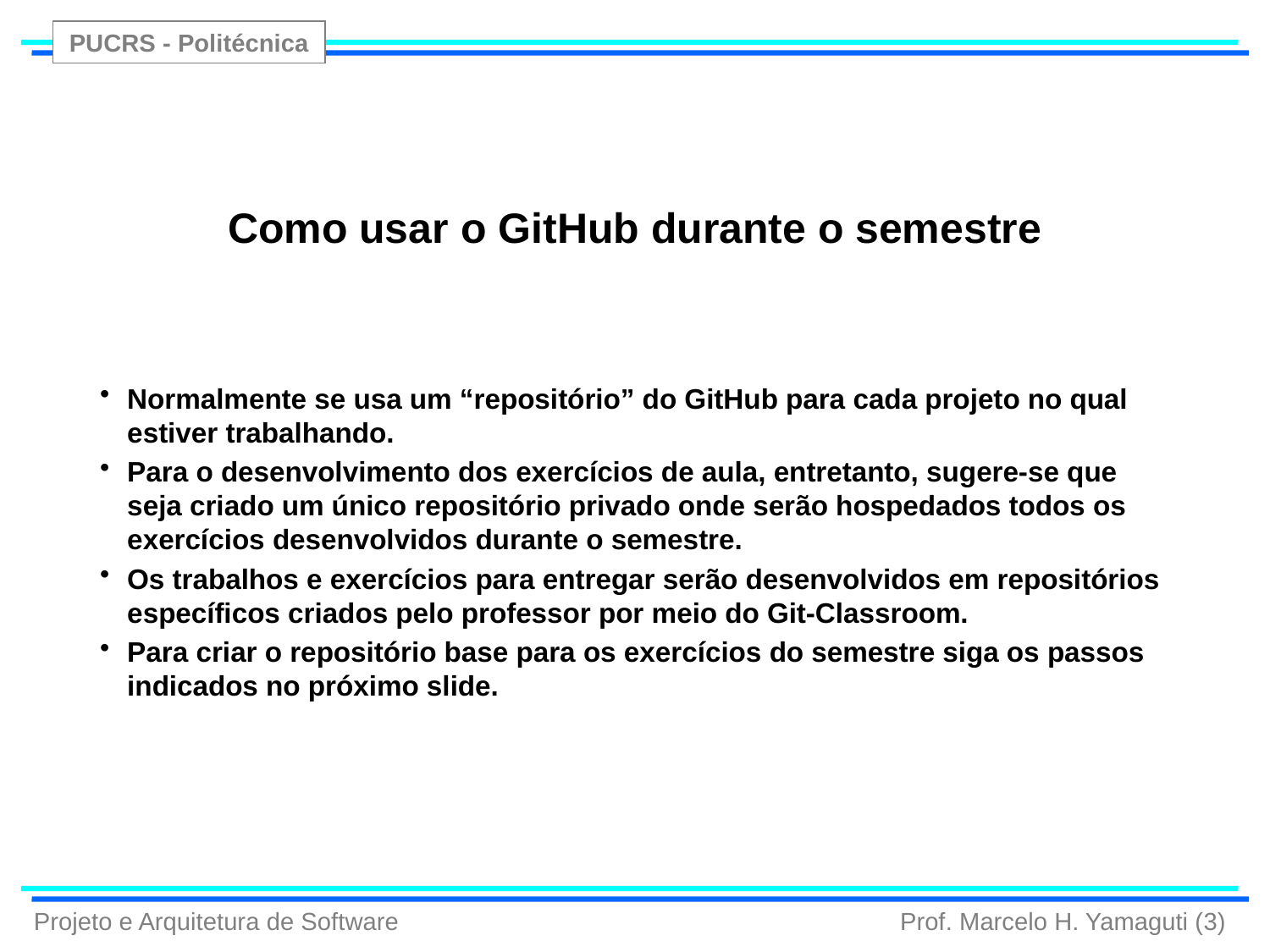

# Como usar o GitHub durante o semestre
Normalmente se usa um “repositório” do GitHub para cada projeto no qual estiver trabalhando.
Para o desenvolvimento dos exercícios de aula, entretanto, sugere-se que seja criado um único repositório privado onde serão hospedados todos os exercícios desenvolvidos durante o semestre.
Os trabalhos e exercícios para entregar serão desenvolvidos em repositórios específicos criados pelo professor por meio do Git-Classroom.
Para criar o repositório base para os exercícios do semestre siga os passos indicados no próximo slide.
Projeto e Arquitetura de Software